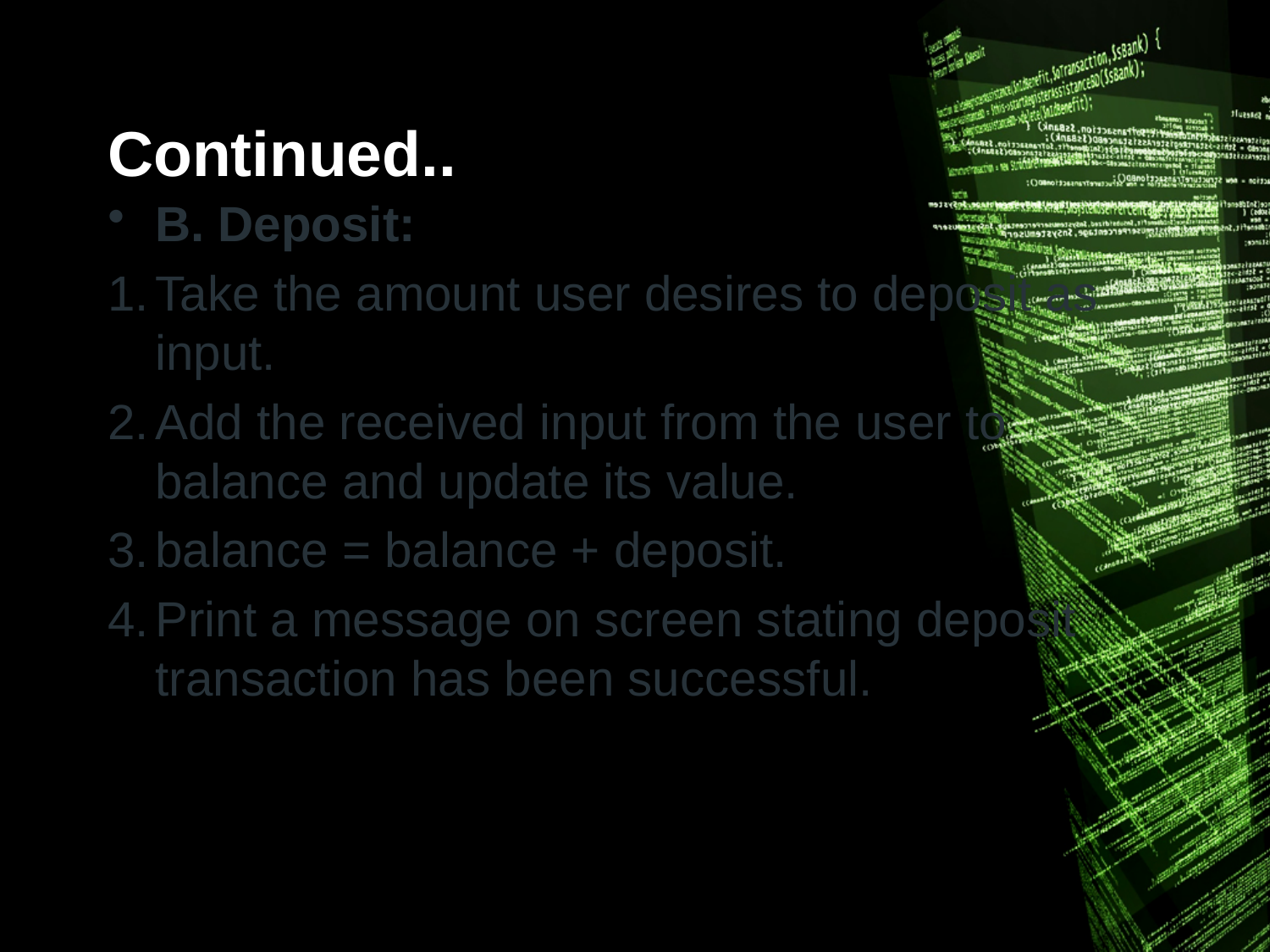

# Continued..
B. Deposit:
Take the amount user desires to deposit as input.
Add the received input from the user to balance and update its value.
balance = balance + deposit.
Print a message on screen stating deposit transaction has been successful.